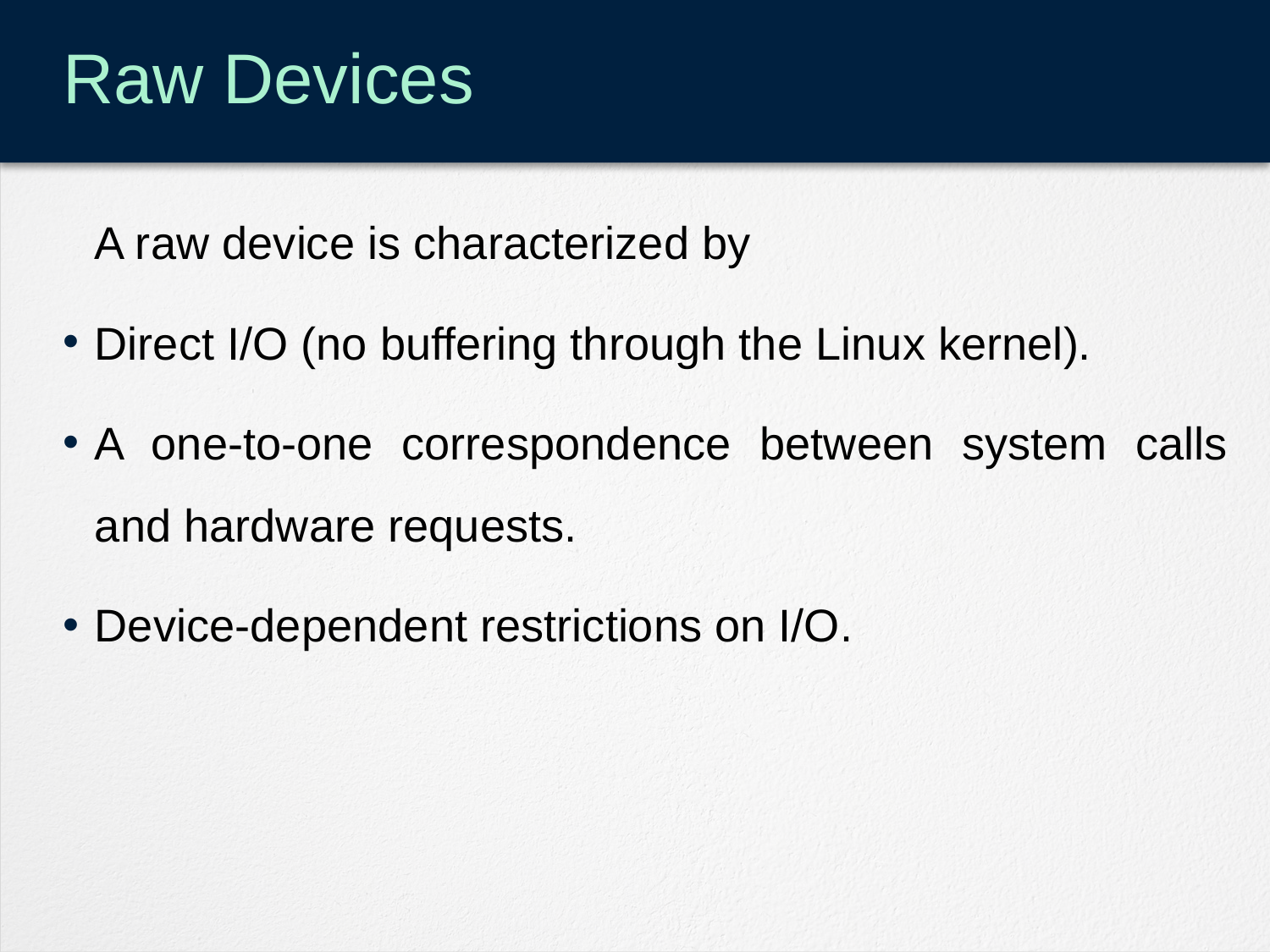

# Raw Devices
	A raw device is characterized by
Direct I/O (no buffering through the Linux kernel).
A one-to-one correspondence between system calls and hardware requests.
Device-dependent restrictions on I/O.